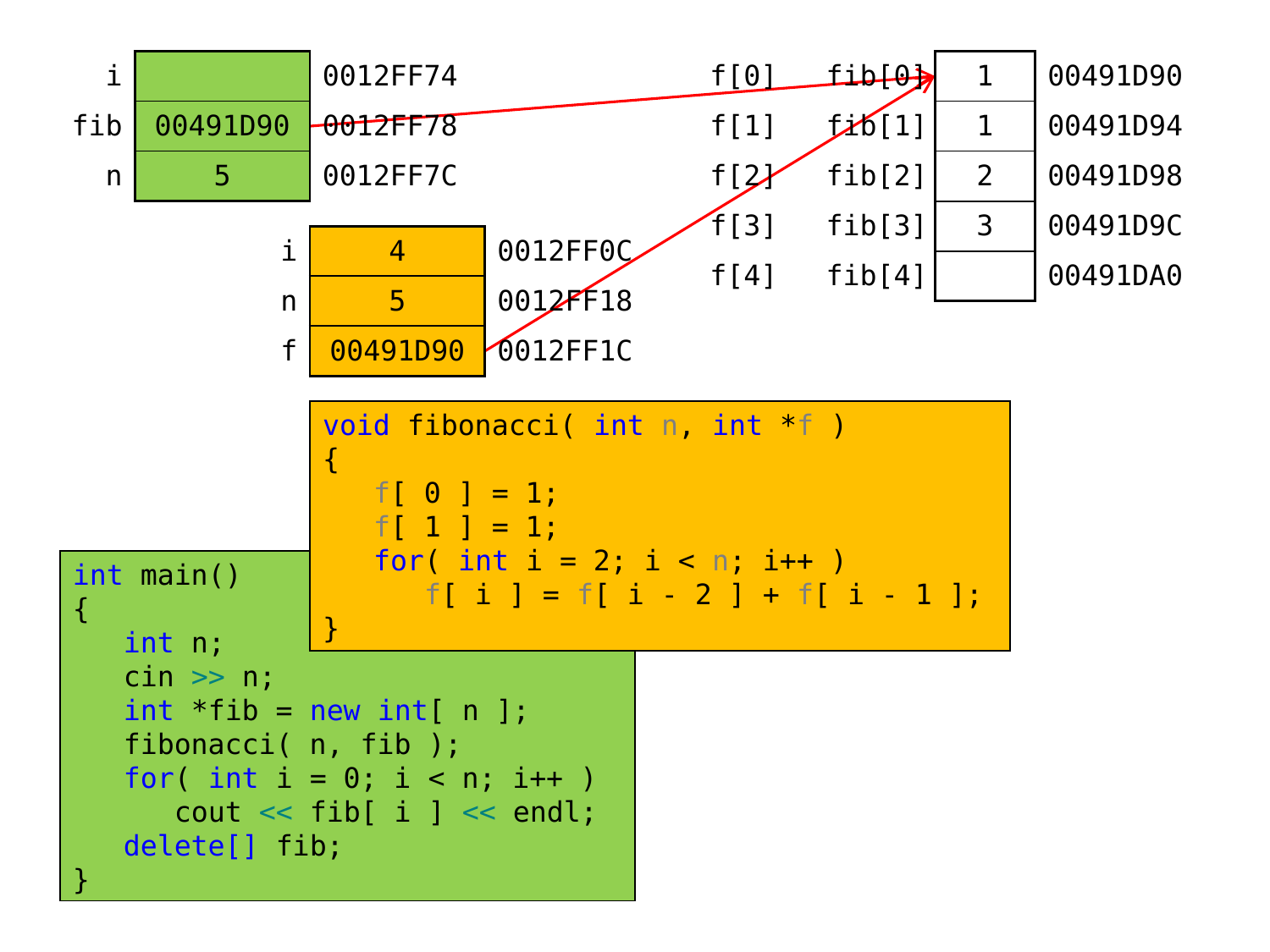

| i |  | 0012FF74 |
| --- | --- | --- |
| fib | 00491D90 | 0012FF78 |
| n | 5 | 0012FF7C |
| f[0] | fib[0] | 1 | 00491D90 |
| --- | --- | --- | --- |
| f[1] | fib[1] | 1 | 00491D94 |
| f[2] | fib[2] | 2 | 00491D98 |
| f[3] | fib[3] | 3 | 00491D9C |
| f[4] | fib[4] |  | 00491DA0 |

| i | 4 | 0012FF0C |
| --- | --- | --- |
| n | 5 | 0012FF18 |
| f | 00491D90 | 0012FF1C |
void fibonacci( int n, int *f )
{
   f[ 0 ] = 1;
   f[ 1 ] = 1;
   for( int i = 2; i < n; i++ )
      f[ i ] = f[ i - 2 ] + f[ i - 1 ];
}
int main()
{
   int n;
   cin >> n;
   int *fib = new int[ n ];
   fibonacci( n, fib );
   for( int i = 0; i < n; i++ )
      cout << fib[ i ] << endl;
   delete[] fib;
}